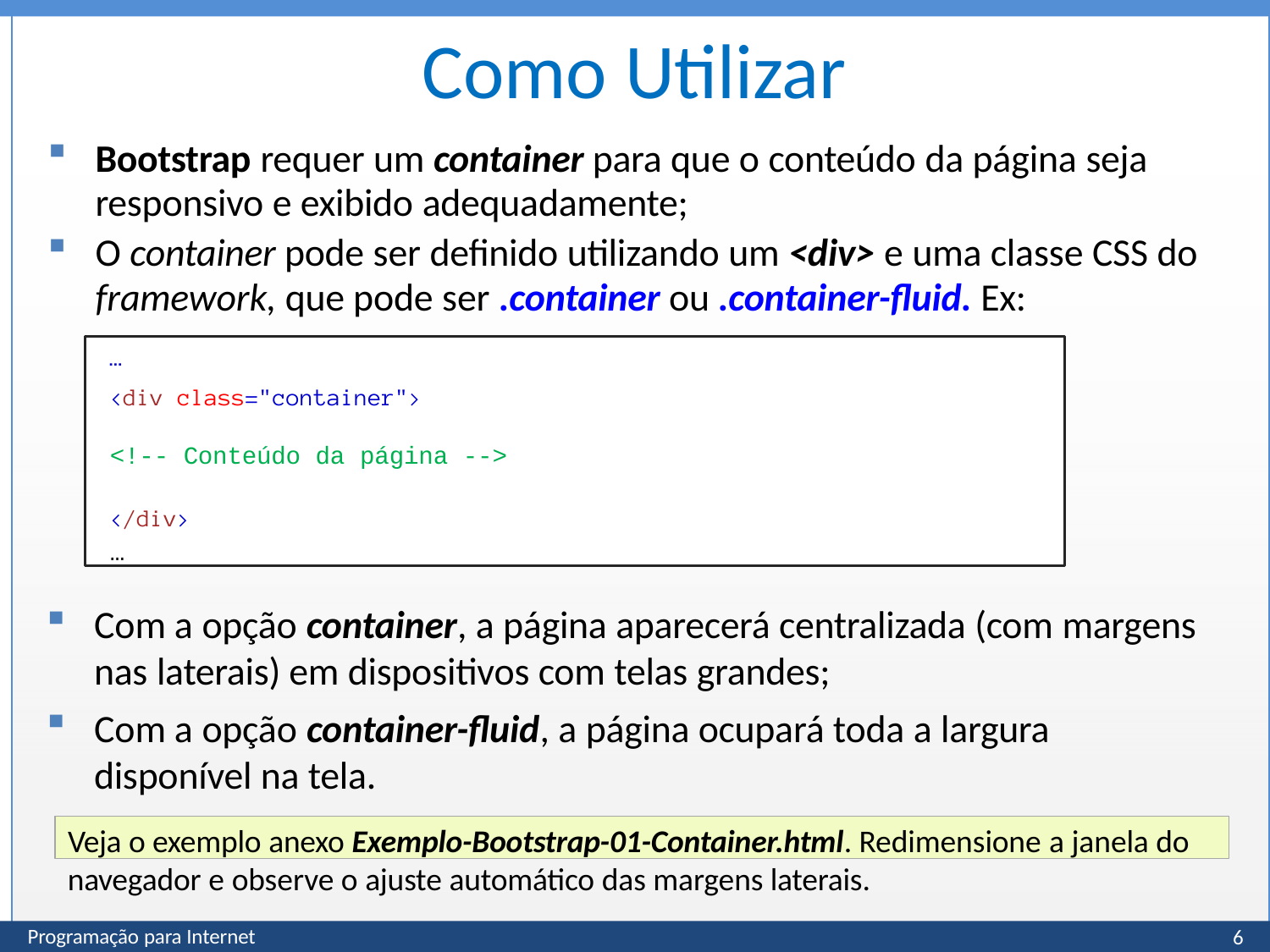

# Como Utilizar
Bootstrap requer um container para que o conteúdo da página seja
responsivo e exibido adequadamente;
O container pode ser definido utilizando um <div> e uma classe CSS do
framework, que pode ser .container ou .container-fluid. Ex:
…
<div class="container">

<!-- Conteúdo da página -->

</div>
…
Com a opção container, a página aparecerá centralizada (com margens  nas laterais) em dispositivos com telas grandes;
Com a opção container-fluid, a página ocupará toda a largura  disponível na tela.
Veja o exemplo anexo Exemplo-Bootstrap-01-Container.html. Redimensione a janela do
navegador e observe o ajuste automático das margens laterais.
Programação para Internet
6